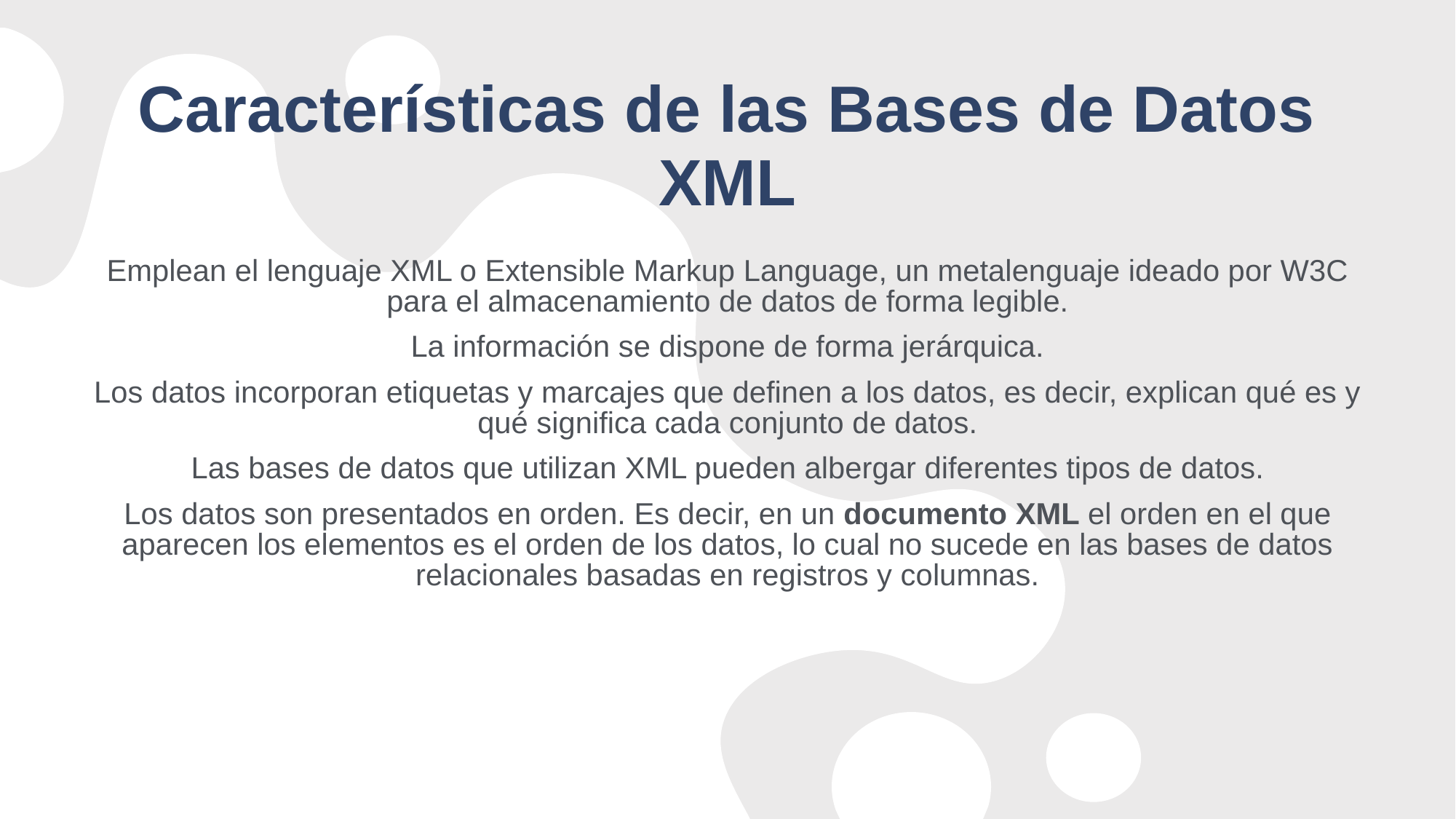

Características de las Bases de Datos XML
Emplean el lenguaje XML o Extensible Markup Language, un metalenguaje ideado por W3C para el almacenamiento de datos de forma legible.
La información se dispone de forma jerárquica.
Los datos incorporan etiquetas y marcajes que definen a los datos, es decir, explican qué es y qué significa cada conjunto de datos.
Las bases de datos que utilizan XML pueden albergar diferentes tipos de datos.
Los datos son presentados en orden. Es decir, en un documento XML el orden en el que aparecen los elementos es el orden de los datos, lo cual no sucede en las bases de datos relacionales basadas en registros y columnas.